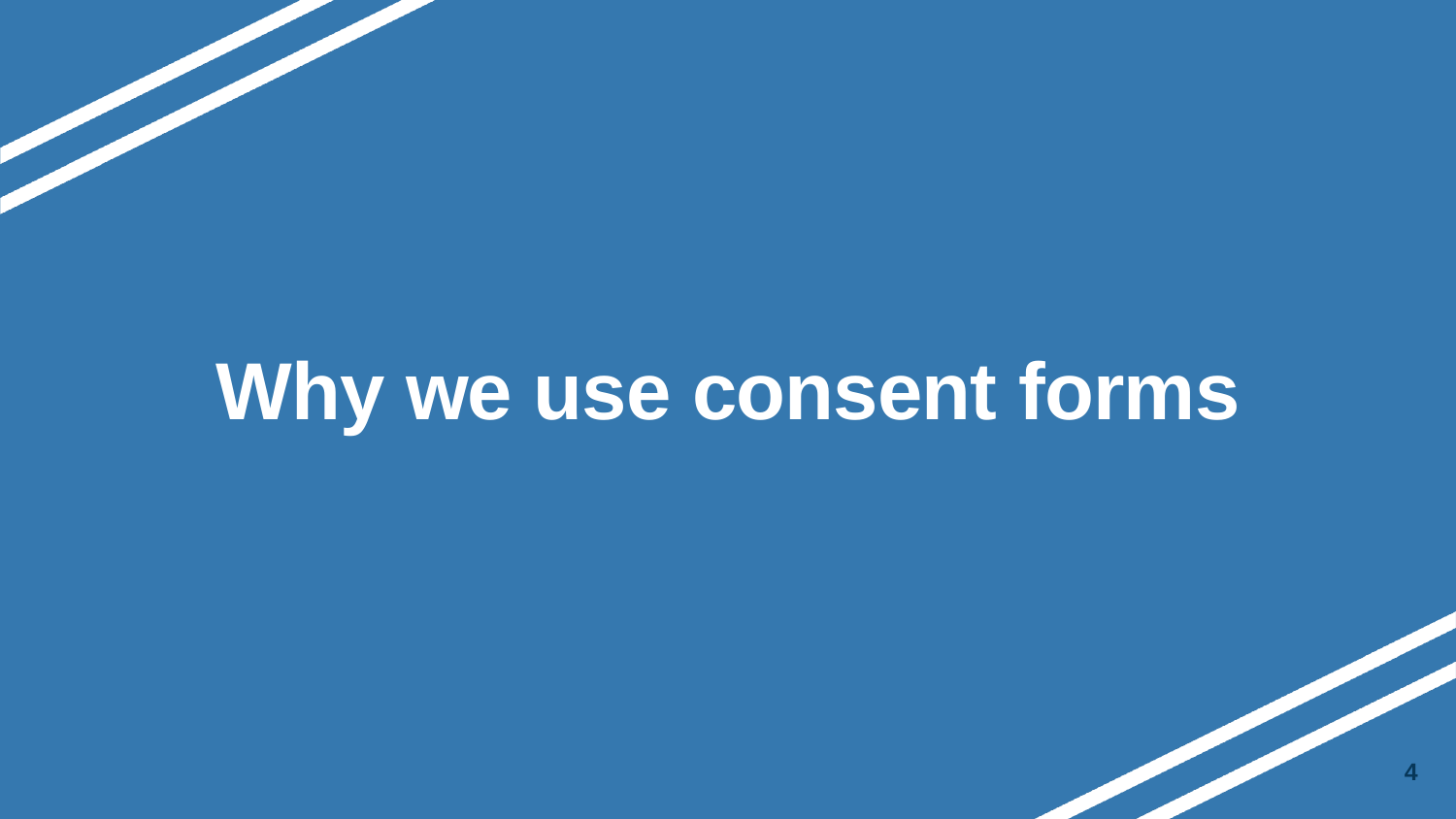

# Why we use consent forms
4